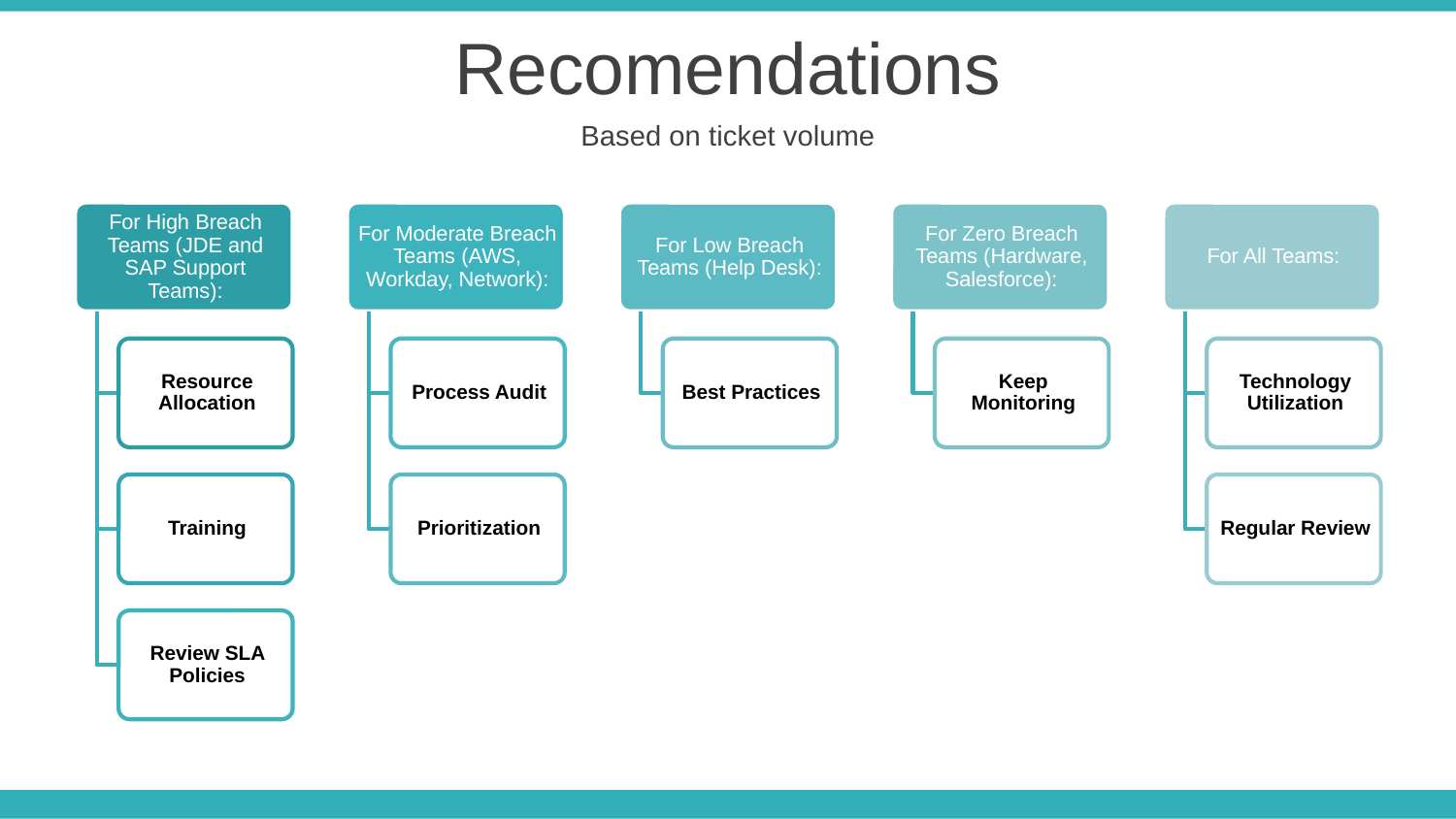

Recomendations
Based on ticket volume
For High Breach Teams (JDE and SAP Support Teams):
Resource Allocation
Training
Review SLA Policies
For Moderate Breach Teams (AWS, Workday, Network):
Process Audit
Prioritization
For Low Breach Teams (Help Desk):
Best Practices
For Zero Breach Teams (Hardware, Salesforce):
Keep Monitoring
For All Teams:
Technology Utilization
Regular Review